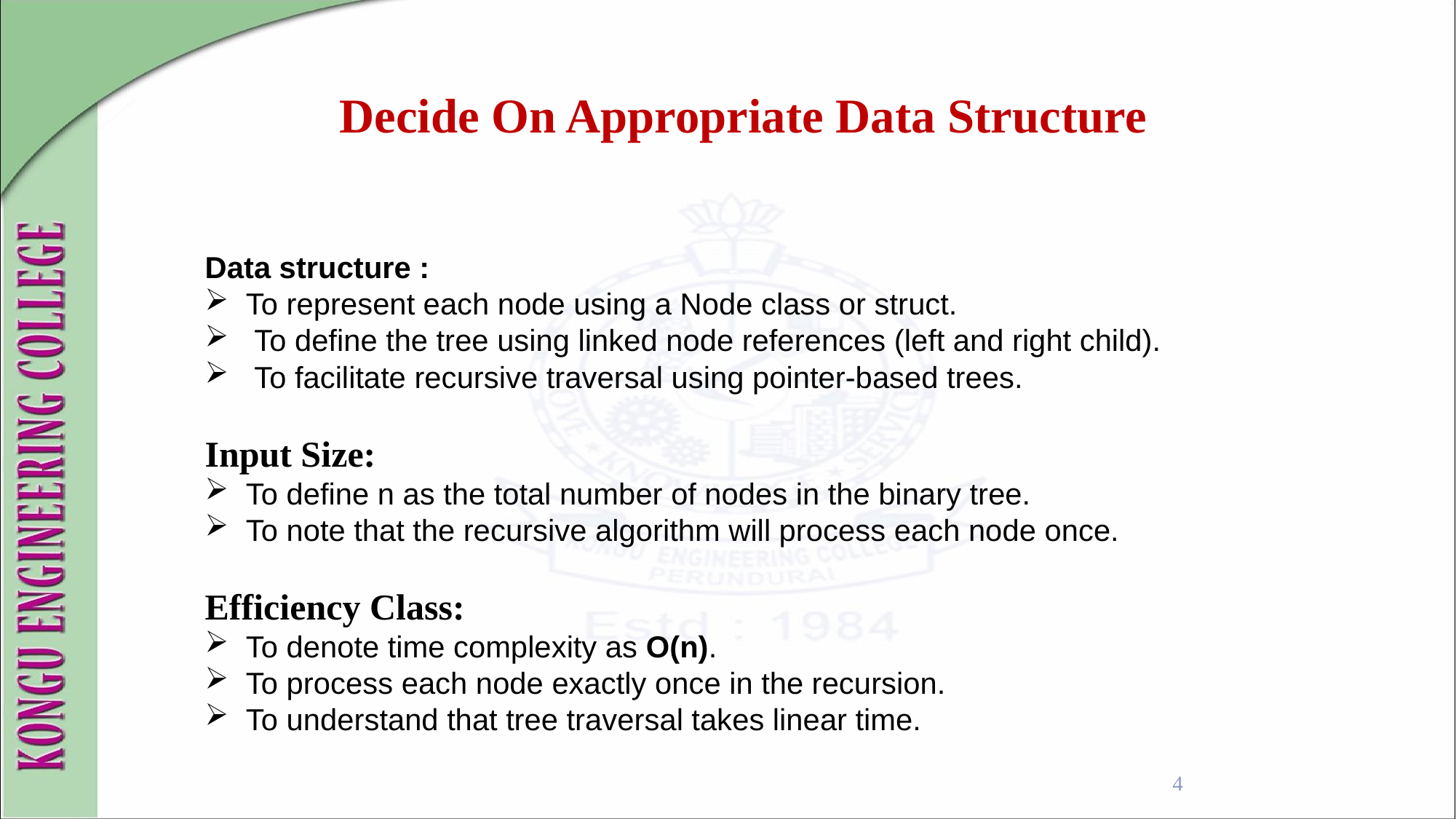

Decide On Appropriate Data Structure
Data structure :
To represent each node using a Node class or struct.
 To define the tree using linked node references (left and right child).
 To facilitate recursive traversal using pointer-based trees.

Input Size:
To define n as the total number of nodes in the binary tree.
To note that the recursive algorithm will process each node once.

Efficiency Class:
To denote time complexity as O(n).
To process each node exactly once in the recursion.
To understand that tree traversal takes linear time.

4